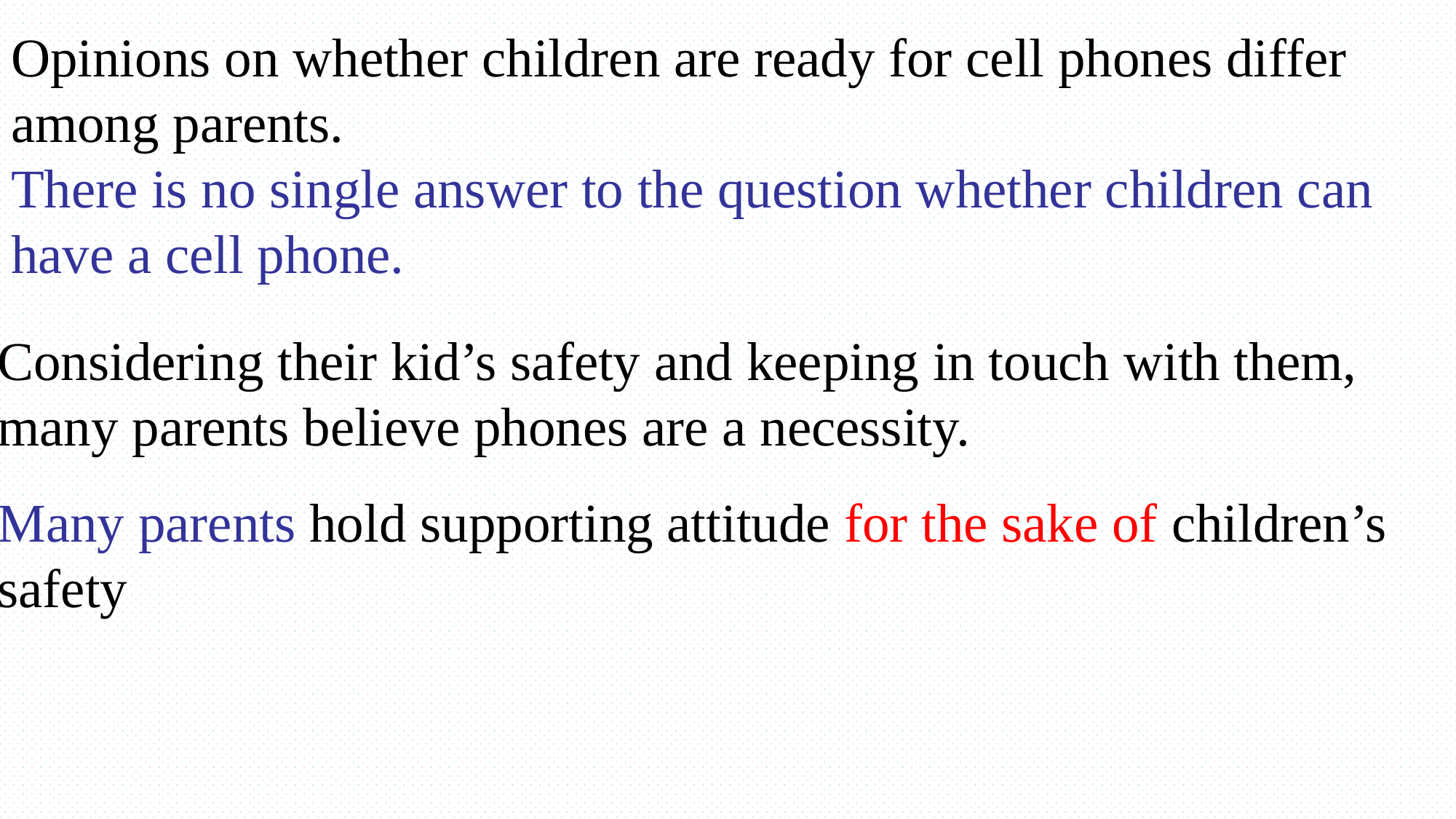

Opinions on whether children are ready for cell phones differ among parents.
There is no single answer to the question whether children can have a cell phone.
Considering their kid’s safety and keeping in touch with them,  many parents believe phones are a necessity.

Many parents hold supporting attitude for the sake of children’s safety